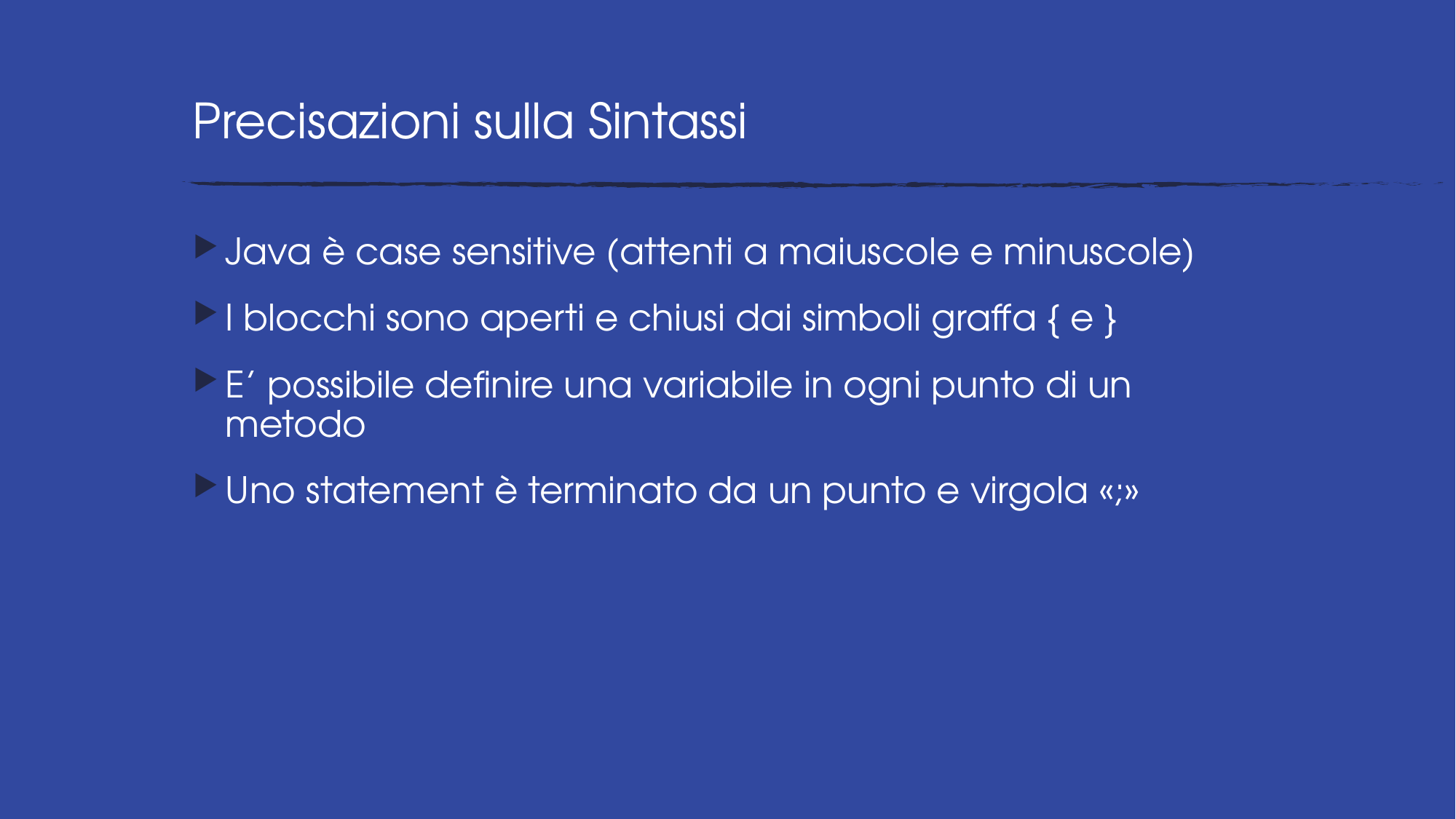

# Precisazioni sulla Sintassi
Java è case sensitive (attenti a maiuscole e minuscole)
I blocchi sono aperti e chiusi dai simboli graffa { e }
E’ possibile definire una variabile in ogni punto di un metodo
Uno statement è terminato da un punto e virgola «;»